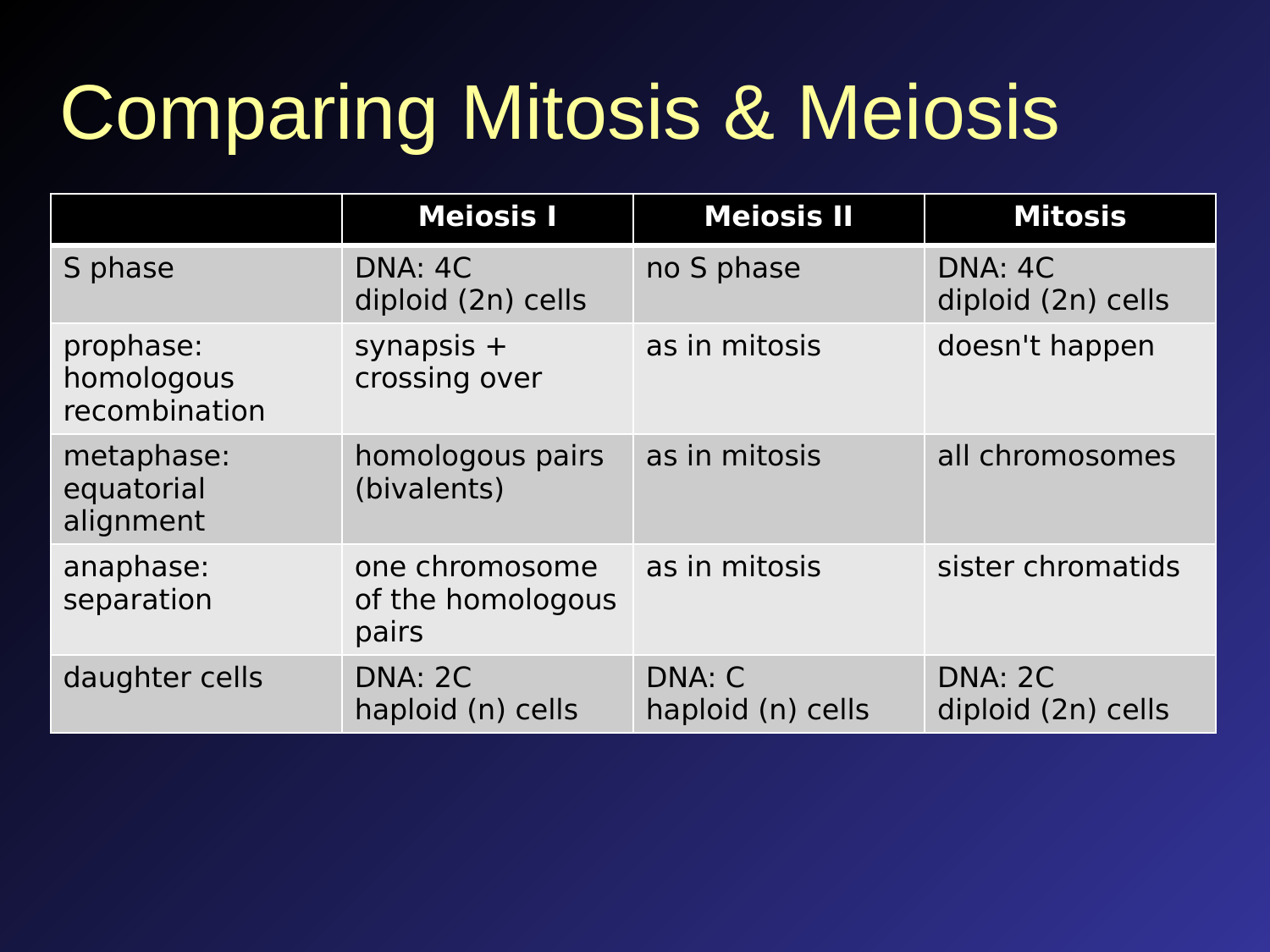

# Comparing Mitosis & Meiosis
|  | Meiosis I | Meiosis II | Mitosis |
| --- | --- | --- | --- |
| S phase | DNA: 4C diploid (2n) cells | no S phase | DNA: 4C diploid (2n) cells |
| prophase: homologous recombination | synapsis + crossing over | as in mitosis | doesn't happen |
| metaphase: equatorial alignment | homologous pairs (bivalents) | as in mitosis | all chromosomes |
| anaphase: separation | one chromosome of the homologous pairs | as in mitosis | sister chromatids |
| daughter cells | DNA: 2C haploid (n) cells | DNA: C haploid (n) cells | DNA: 2C diploid (2n) cells |